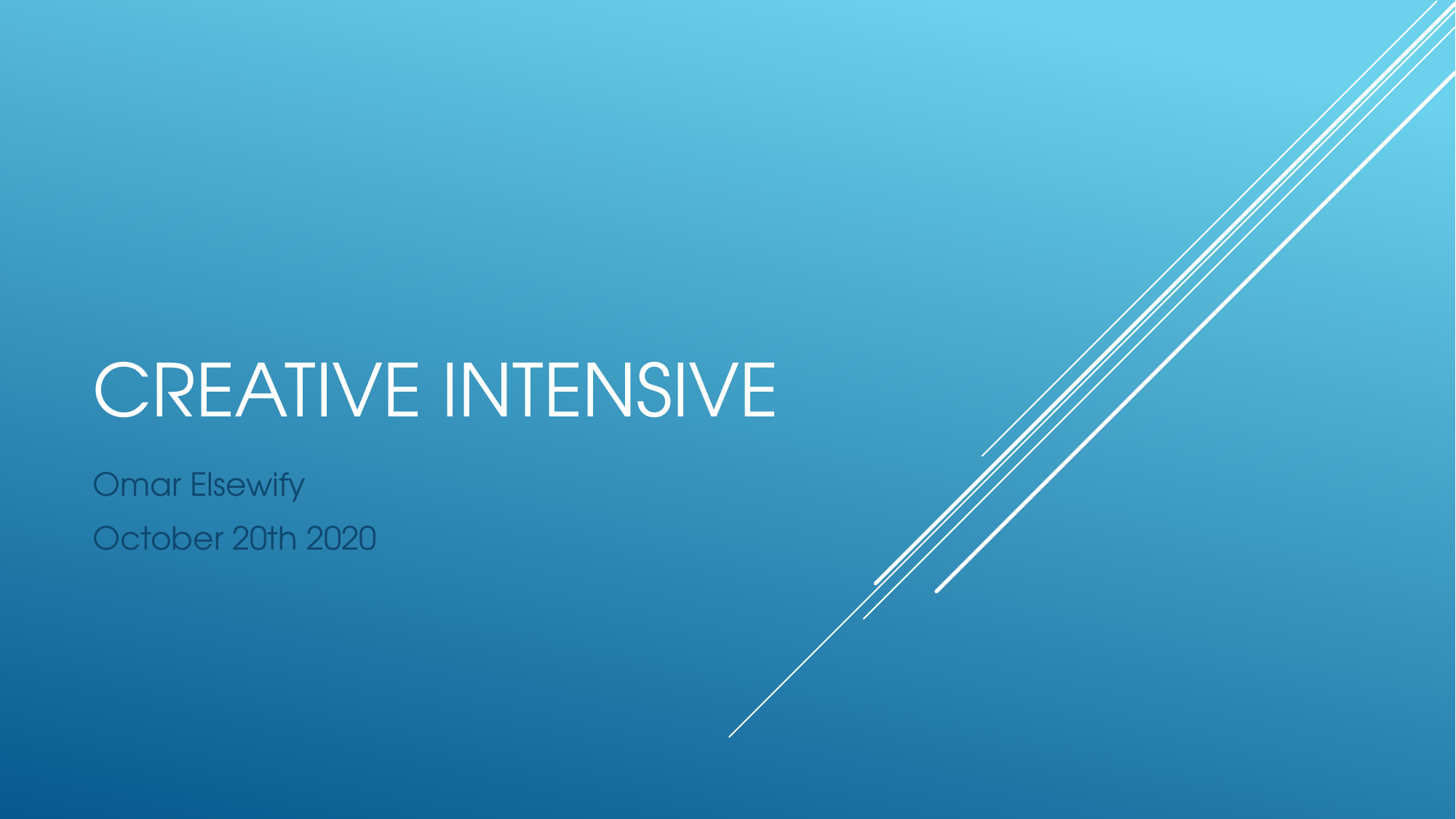

# CREATIVE INTENSIVE
Omar Elsewify
October 20th 2020